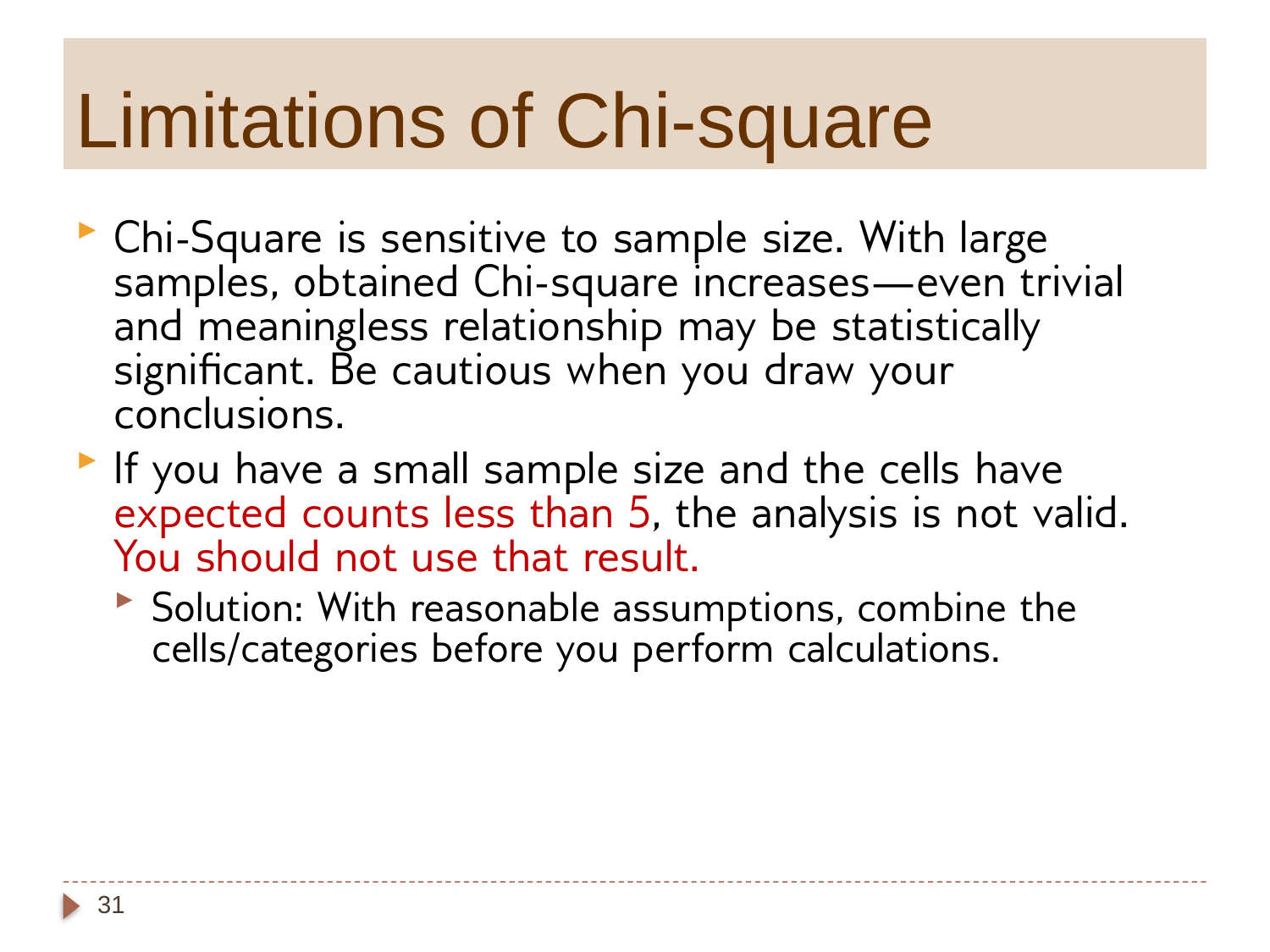

# Limitations of Chi-square
Chi-Square is sensitive to sample size. With large samples, obtained Chi-square increases—even trivial and meaningless relationship may be statistically significant. Be cautious when you draw your conclusions.
If you have a small sample size and the cells have expected counts less than 5, the analysis is not valid. You should not use that result.
Solution: With reasonable assumptions, combine the cells/categories before you perform calculations.
31